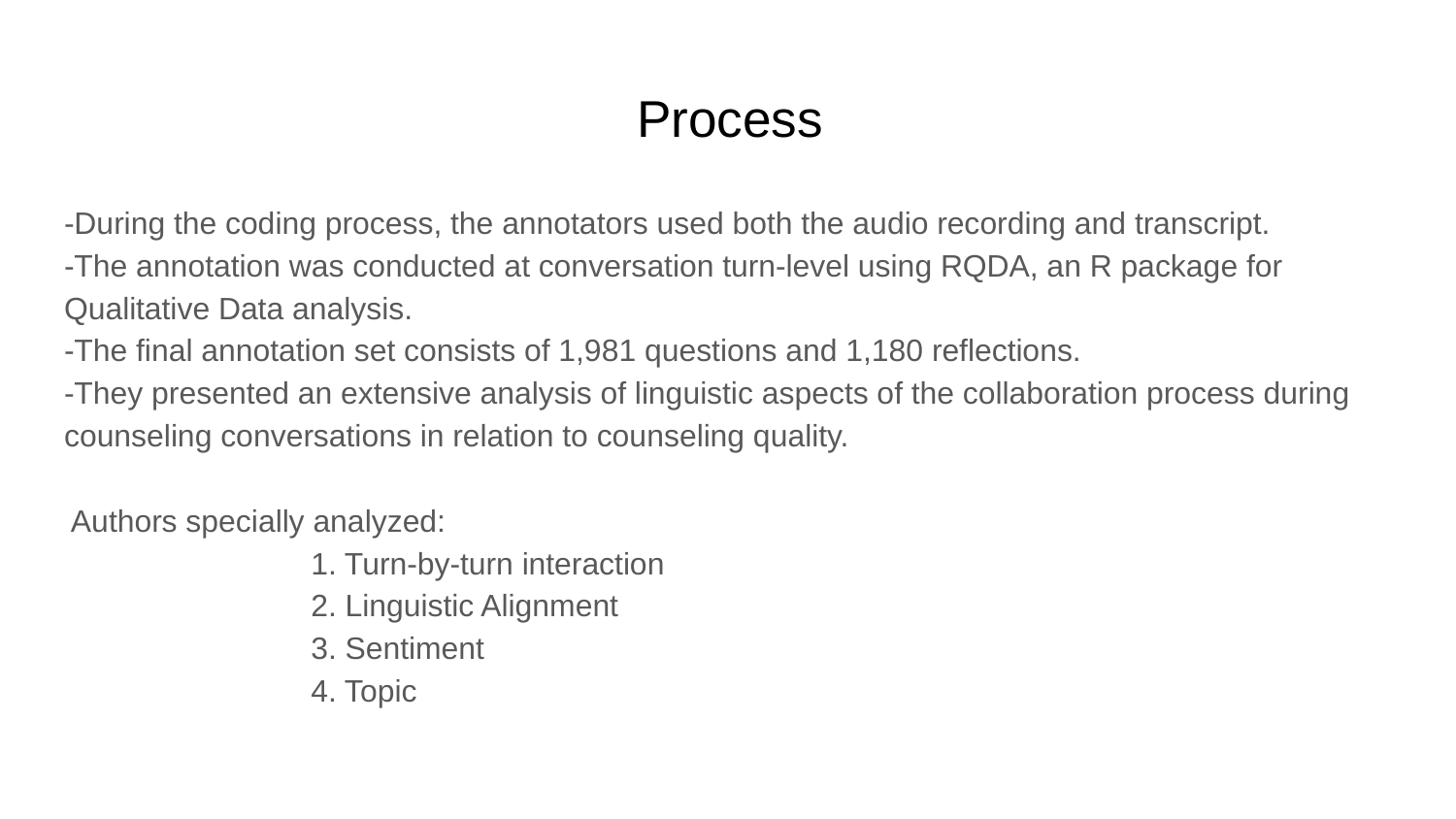

# Process
-During the coding process, the annotators used both the audio recording and transcript.
-The annotation was conducted at conversation turn-level using RQDA, an R package for Qualitative Data analysis.
-The final annotation set consists of 1,981 questions and 1,180 reflections.
-They presented an extensive analysis of linguistic aspects of the collaboration process during counseling conversations in relation to counseling quality.
 Authors specially analyzed:
                             1. Turn-by-turn interaction
                             2. Linguistic Alignment
                             3. Sentiment
                             4. Topic